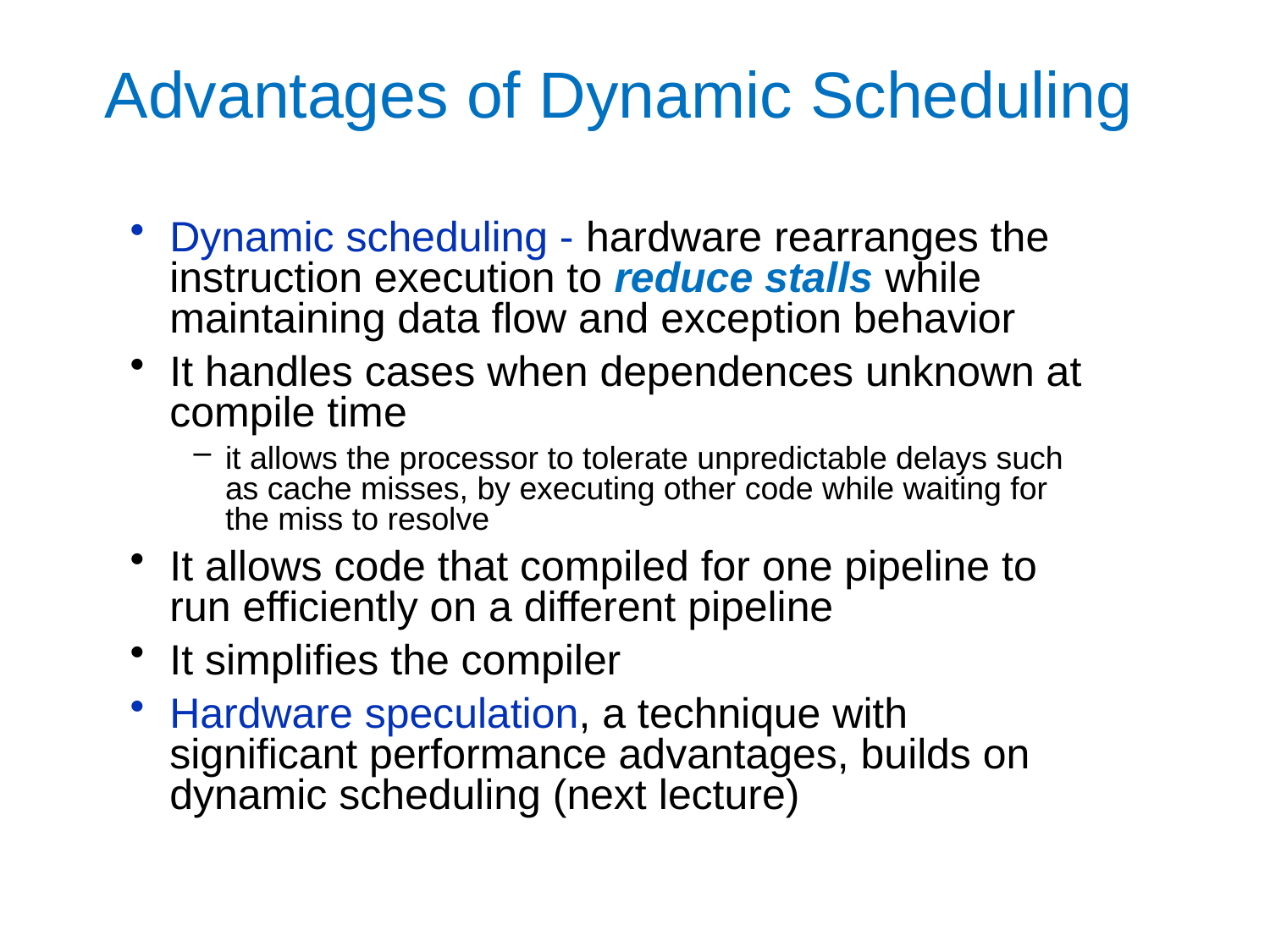

# Advantages of Dynamic Scheduling
Dynamic scheduling - hardware rearranges the instruction execution to reduce stalls while maintaining data flow and exception behavior
It handles cases when dependences unknown at compile time
it allows the processor to tolerate unpredictable delays such as cache misses, by executing other code while waiting for the miss to resolve
It allows code that compiled for one pipeline to run efficiently on a different pipeline
It simplifies the compiler
Hardware speculation, a technique with significant performance advantages, builds on dynamic scheduling (next lecture)